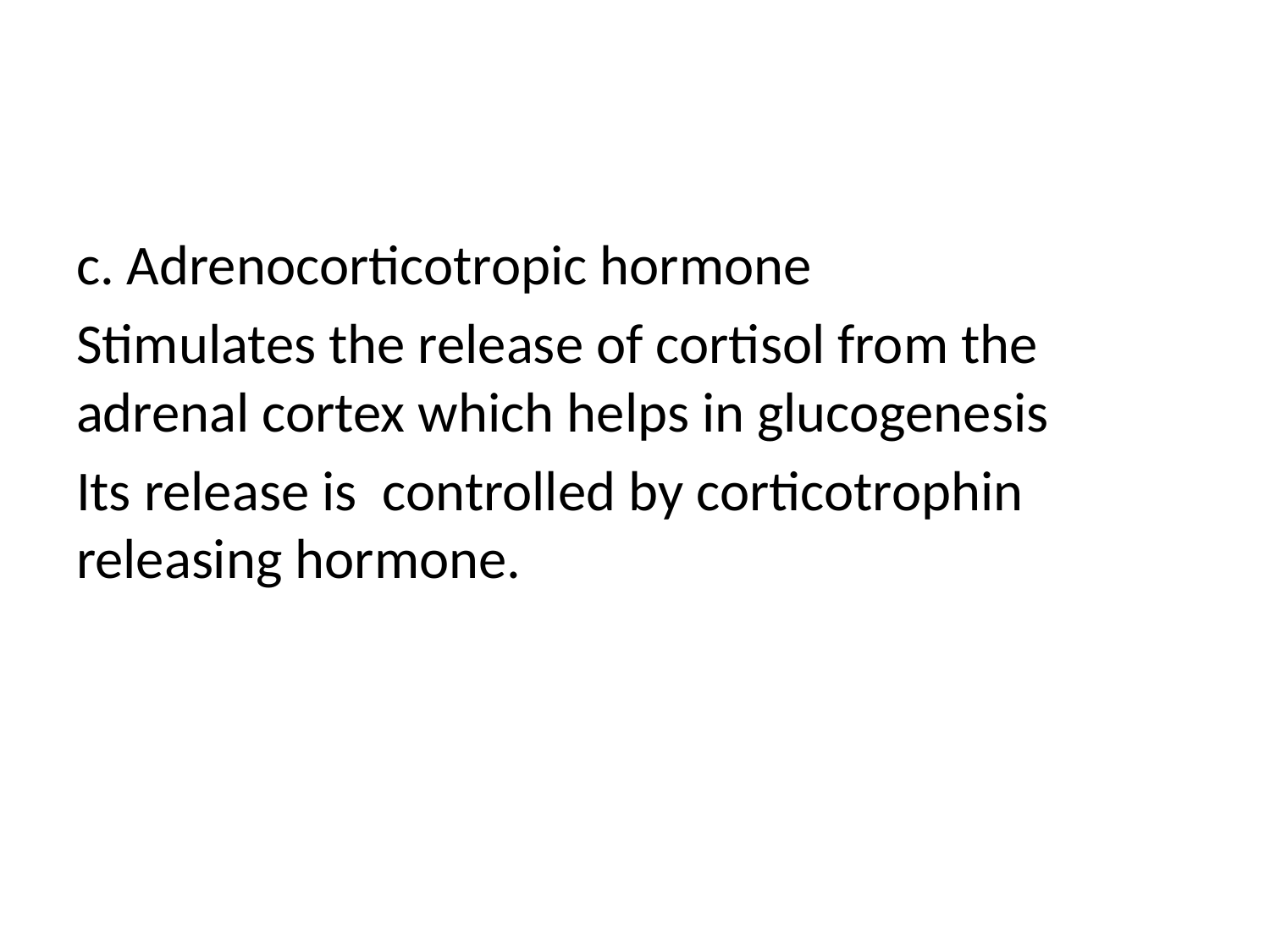

#
c. Adrenocorticotropic hormone
Stimulates the release of cortisol from the adrenal cortex which helps in glucogenesis
Its release is  controlled by corticotrophin releasing hormone.